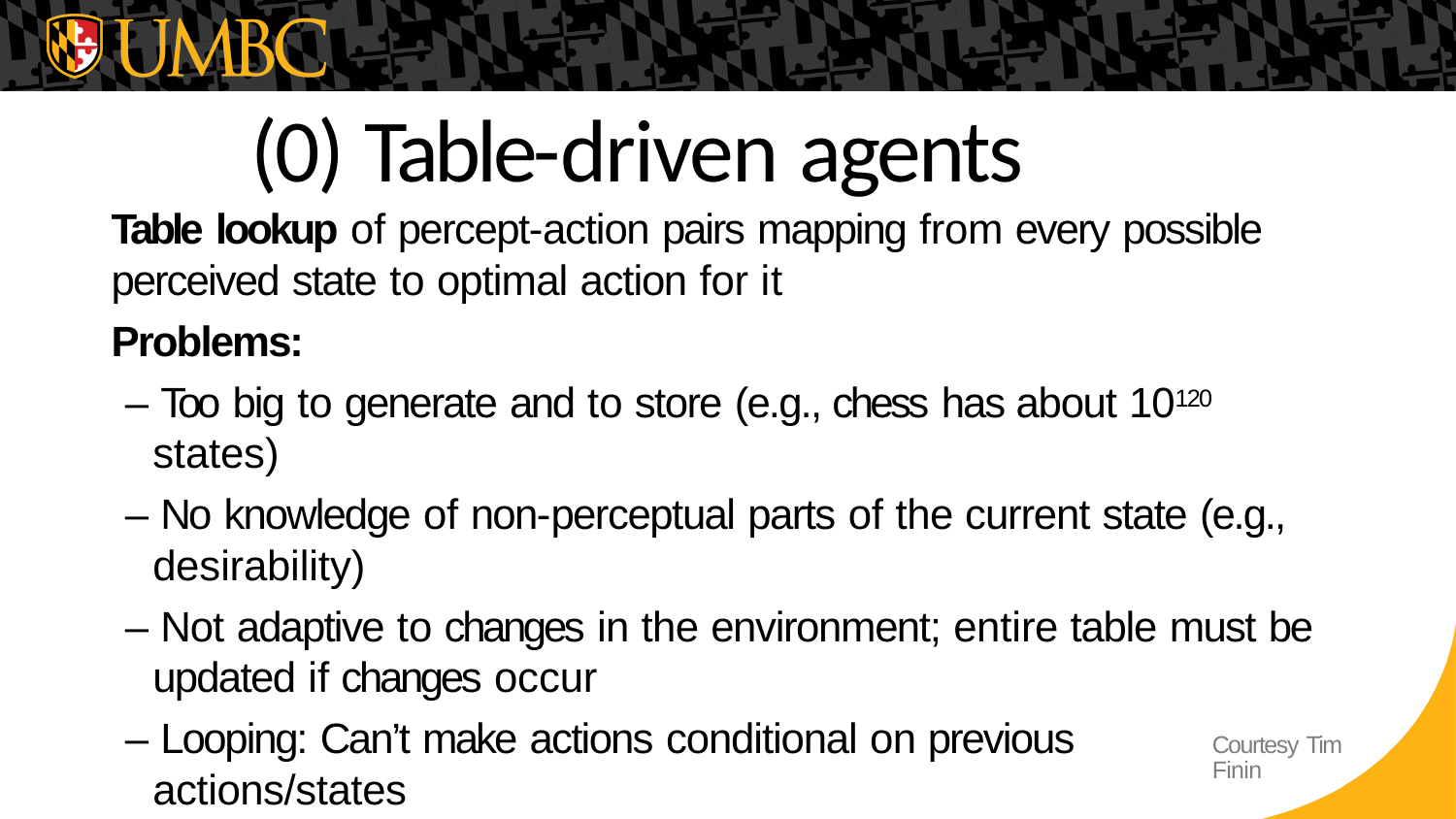

# (0) Table-driven agents
Table lookup of percept-action pairs mapping from every possible perceived state to optimal action for it
Problems:
– Too big to generate and to store (e.g., chess has about 10120 states)
– No knowledge of non-perceptual parts of the current state (e.g., desirability)
– Not adaptive to changes in the environment; entire table must be updated if changes occur
– Looping: Can’t make actions conditional on previous actions/states
Courtesy Tim Finin